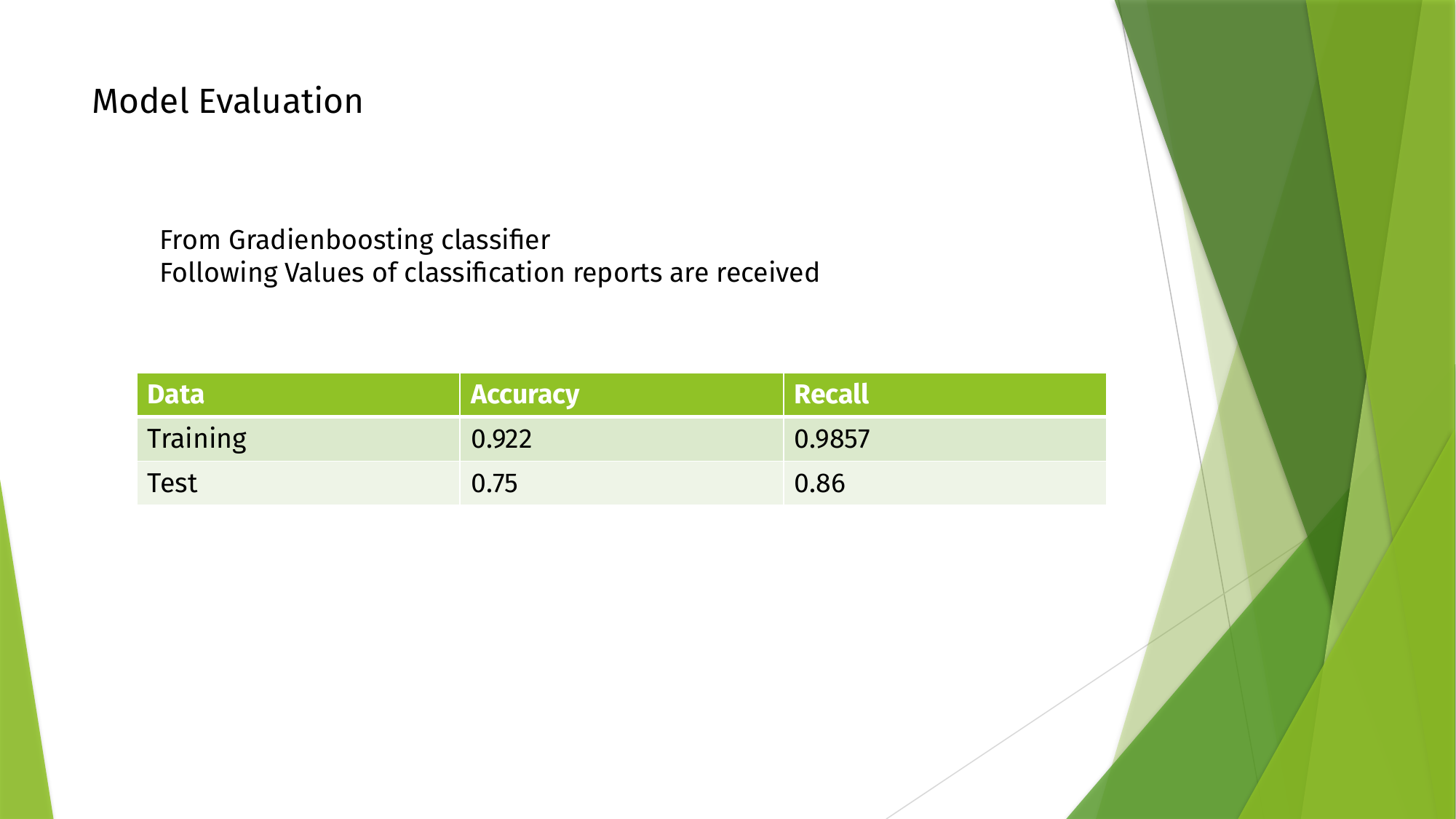

# Model Evaluation
From Gradienboosting classifier
Following Values of classification reports are received

| Data | Accuracy | Recall |
| --- | --- | --- |
| Training | 0.922 | 0.9857 |
| Test | 0.75 | 0.86 |